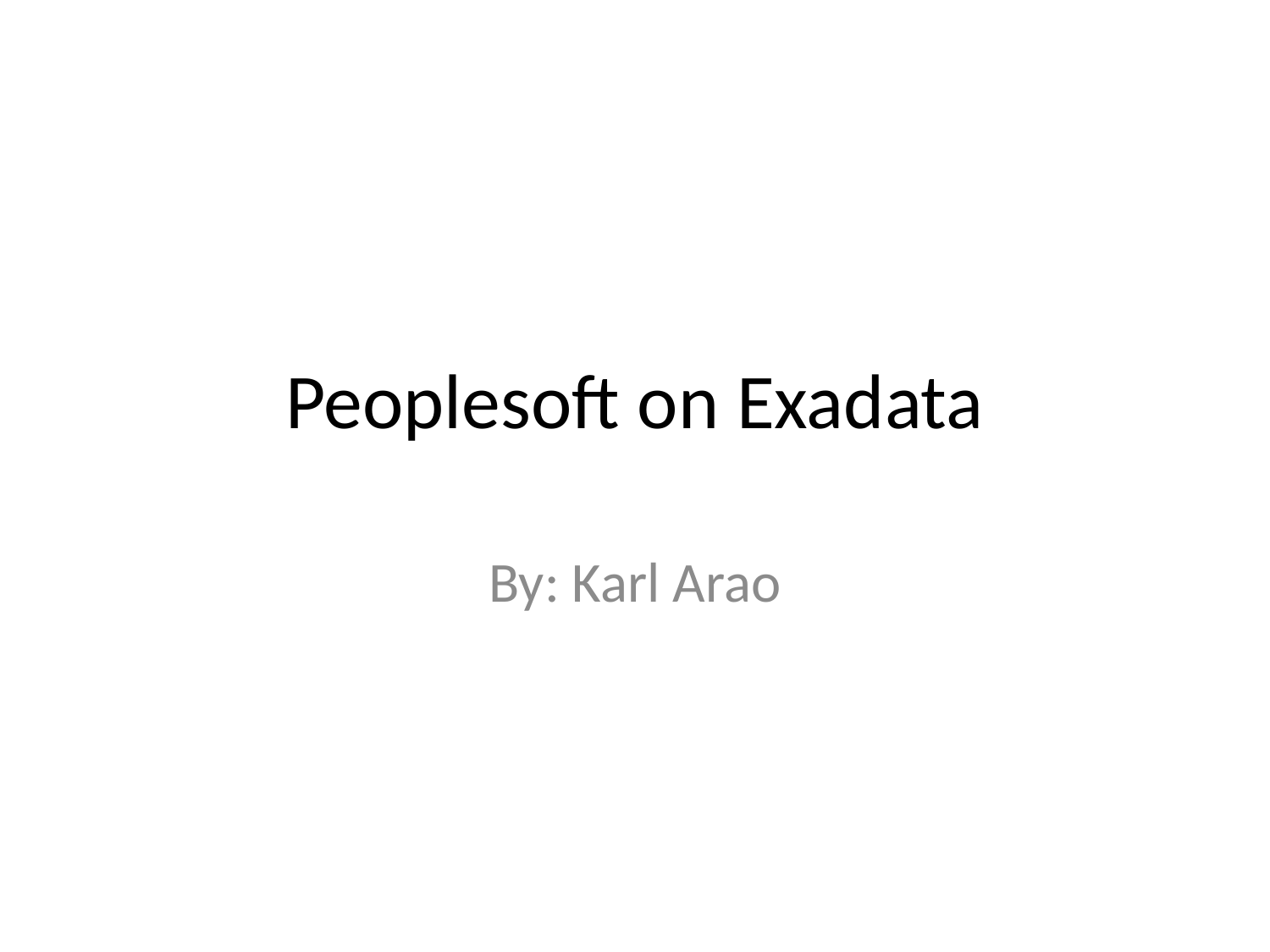

# Peoplesoft on Exadata
By: Karl Arao